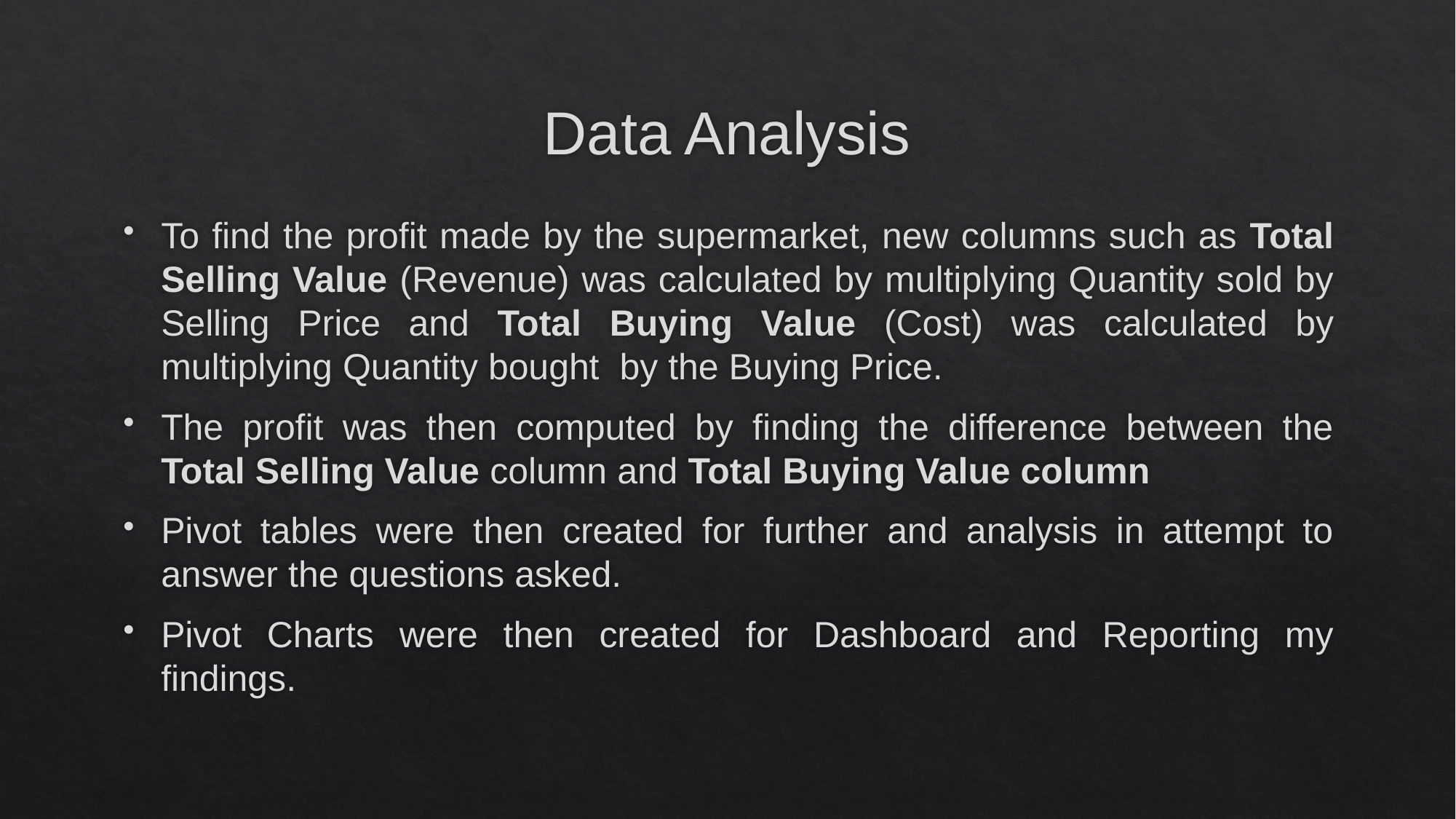

# Data Analysis
To find the profit made by the supermarket, new columns such as Total Selling Value (Revenue) was calculated by multiplying Quantity sold by Selling Price and Total Buying Value (Cost) was calculated by multiplying Quantity bought  by the Buying Price.
The profit was then computed by finding the difference between the Total Selling Value column and Total Buying Value column
Pivot tables were then created for further and analysis in attempt to answer the questions asked.
Pivot Charts were then created for Dashboard and Reporting my findings.